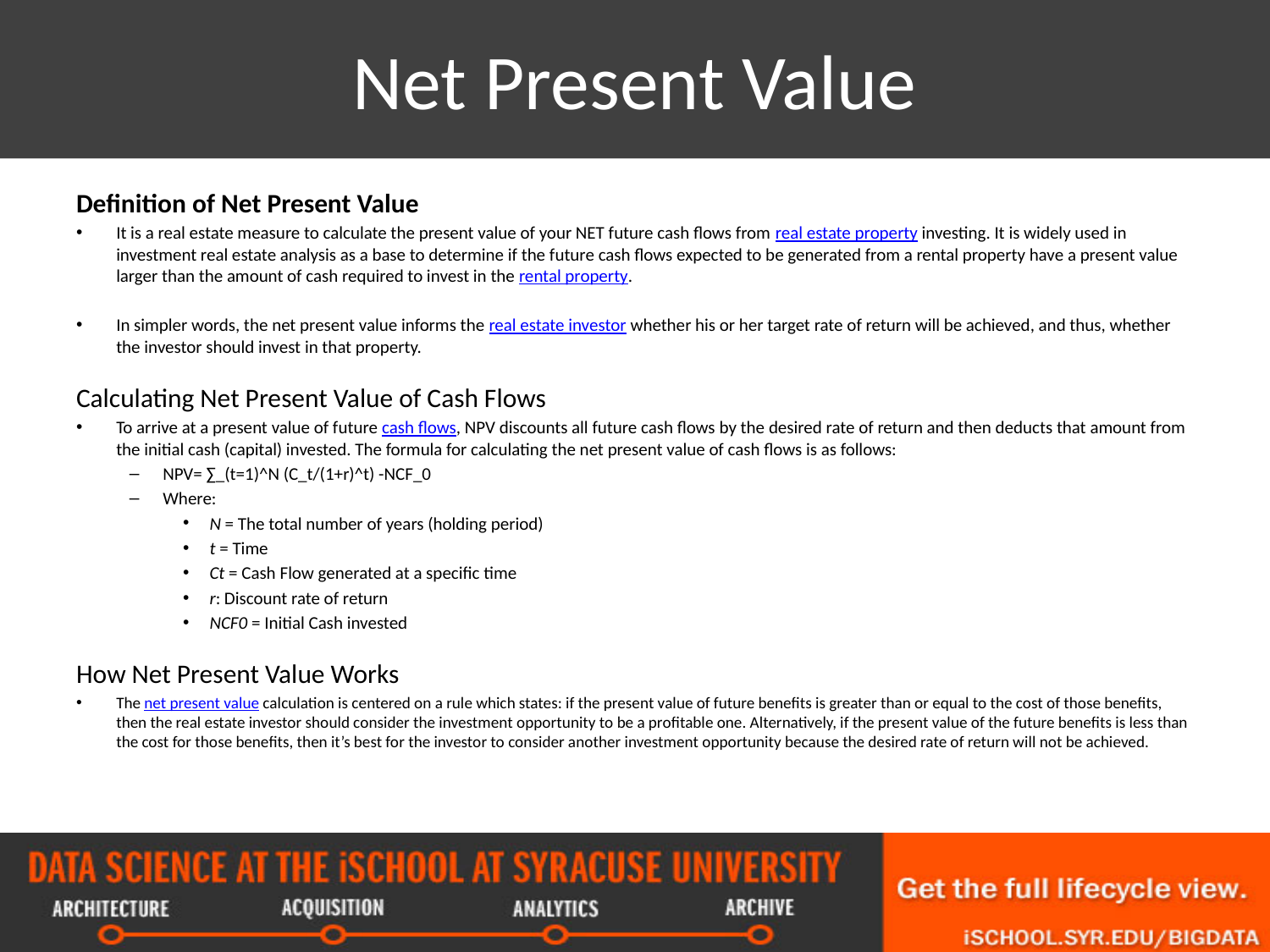

# Net Present Value
Definition of Net Present Value
It is a real estate measure to calculate the present value of your NET future cash flows from real estate property investing. It is widely used in investment real estate analysis as a base to determine if the future cash flows expected to be generated from a rental property have a present value larger than the amount of cash required to invest in the rental property.

In simpler words, the net present value informs the real estate investor whether his or her target rate of return will be achieved, and thus, whether the investor should invest in that property.

Calculating Net Present Value of Cash Flows
To arrive at a present value of future cash flows, NPV discounts all future cash flows by the desired rate of return and then deducts that amount from the initial cash (capital) invested. The formula for calculating the net present value of cash flows is as follows:
NPV= ∑_(t=1)^N (C_t/(1+r)^t) -NCF_0
Where:
N = The total number of years (holding period)
t = Time
Ct = Cash Flow generated at a specific time
r: Discount rate of return
NCF0 = Initial Cash invested

How Net Present Value Works
The net present value calculation is centered on a rule which states: if the present value of future benefits is greater than or equal to the cost of those benefits, then the real estate investor should consider the investment opportunity to be a profitable one. Alternatively, if the present value of the future benefits is less than the cost for those benefits, then it’s best for the investor to consider another investment opportunity because the desired rate of return will not be achieved.